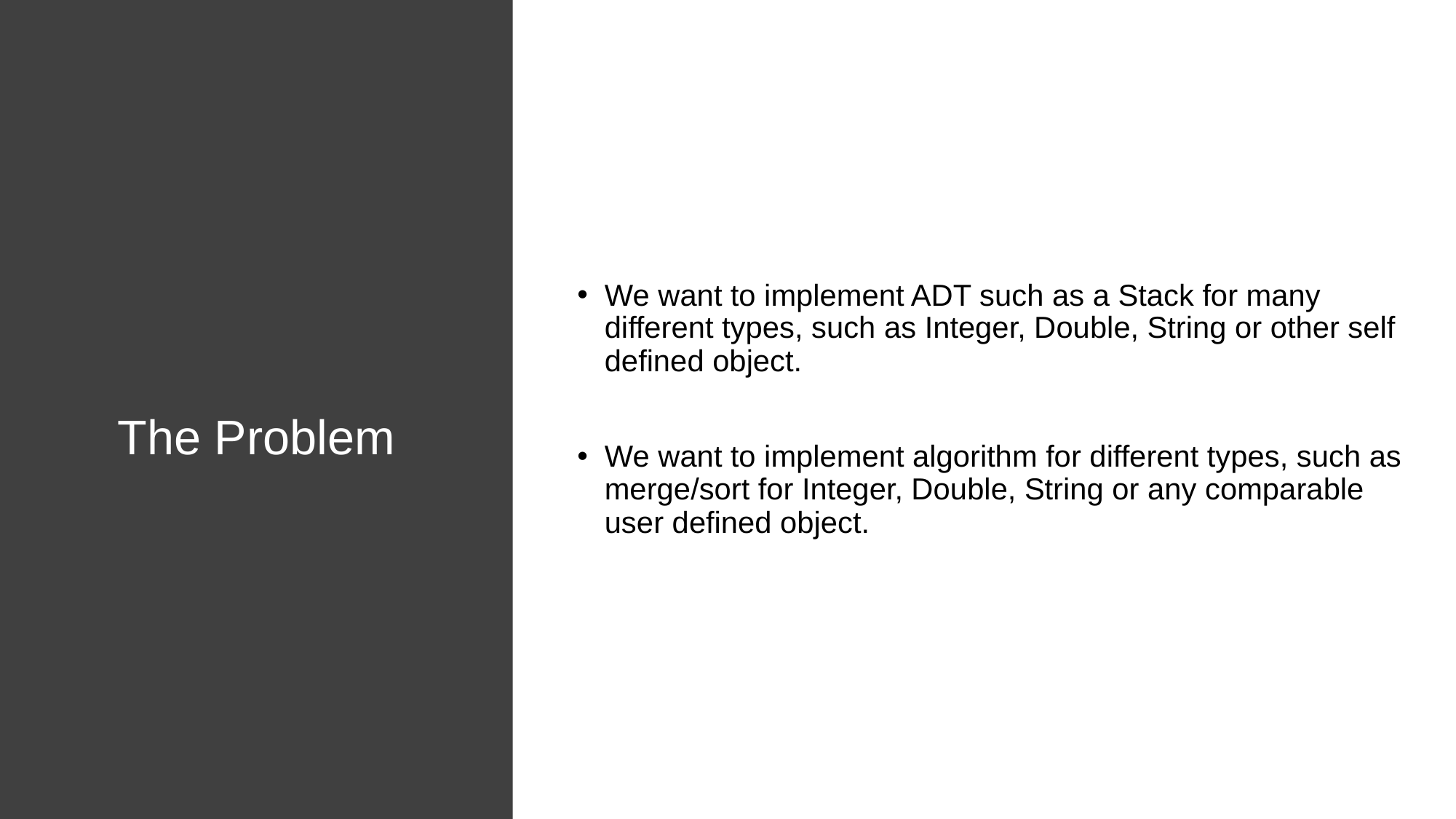

We want to implement ADT such as a Stack for many different types, such as Integer, Double, String or other self defined object.

We want to implement algorithm for different types, such as merge/sort for Integer, Double, String or any comparable user defined object.
# The Problem